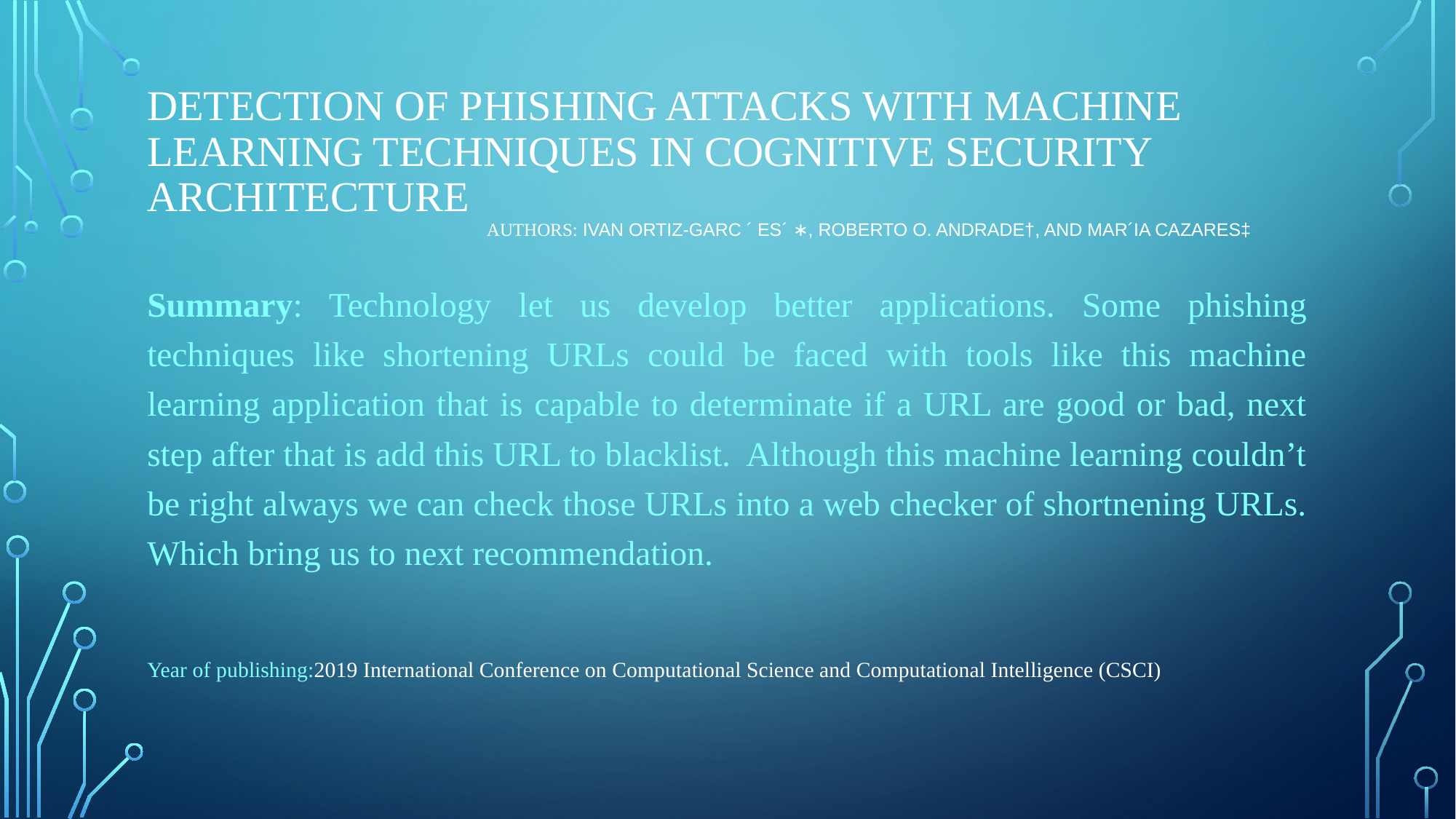

# Detection of Phishing Attacks with Machine Learning Techniques in Cognitive Security Architecture Authors: Ivan Ortiz-Garc ´ es´ ∗, Roberto O. Andrade†, and Mar´ıa Cazares‡
Summary: Technology let us develop better applications. Some phishing techniques like shortening URLs could be faced with tools like this machine learning application that is capable to determinate if a URL are good or bad, next step after that is add this URL to blacklist.  Although this machine learning couldn’t be right always we can check those URLs into a web checker of shortnening URLs. Which bring us to next recommendation.

Year of publishing:2019 International Conference on Computational Science and Computational Intelligence (CSCI)